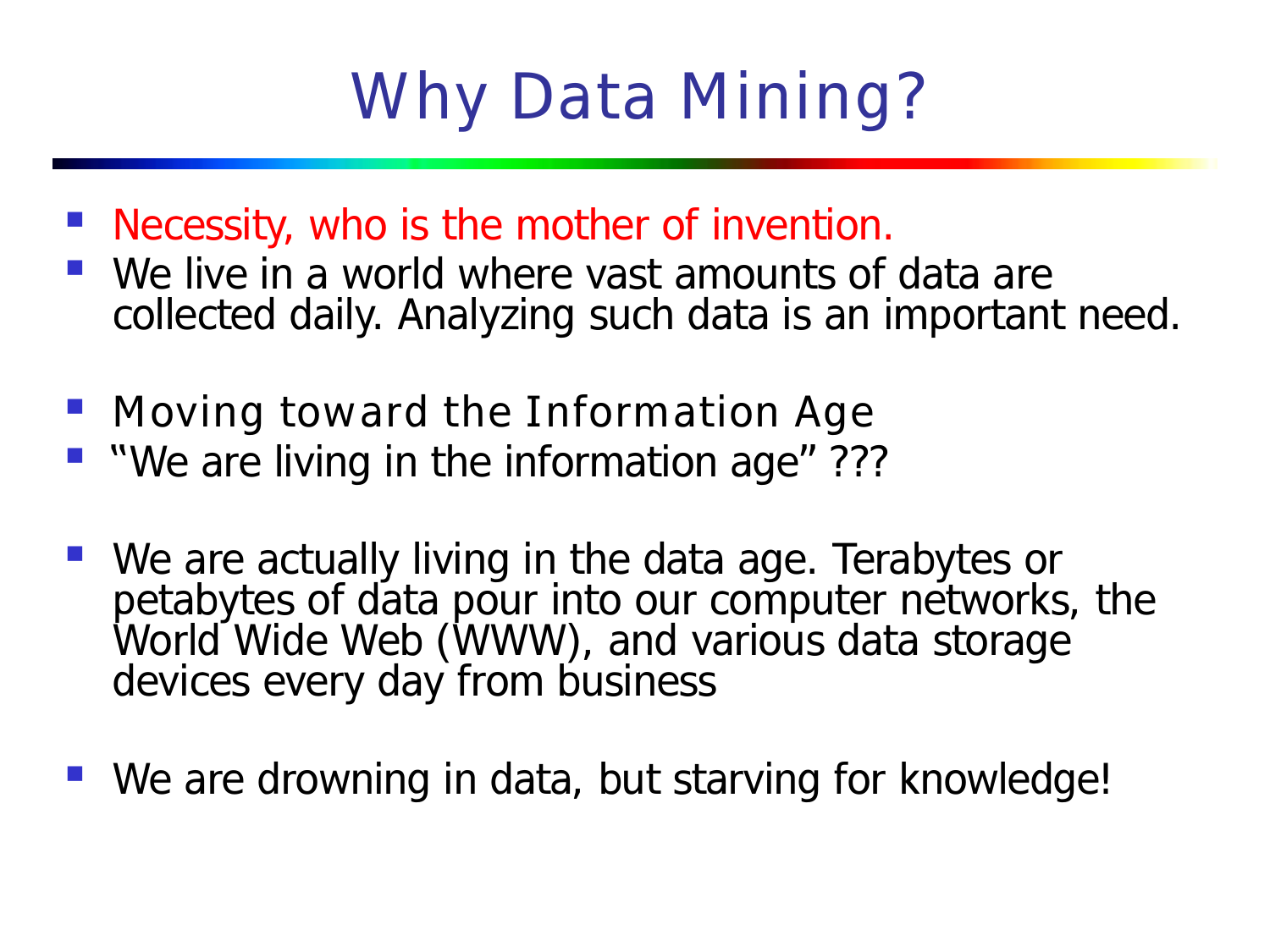

# Why Data Mining?
Necessity, who is the mother of invention.
We live in a world where vast amounts of data are collected daily. Analyzing such data is an important need.

Moving toward the Information Age
“We are living in the information age” ???

We are actually living in the data age. Terabytes or petabytes of data pour into our computer networks, the World Wide Web (WWW), and various data storage devices every day from business

We are drowning in data, but starving for knowledge!